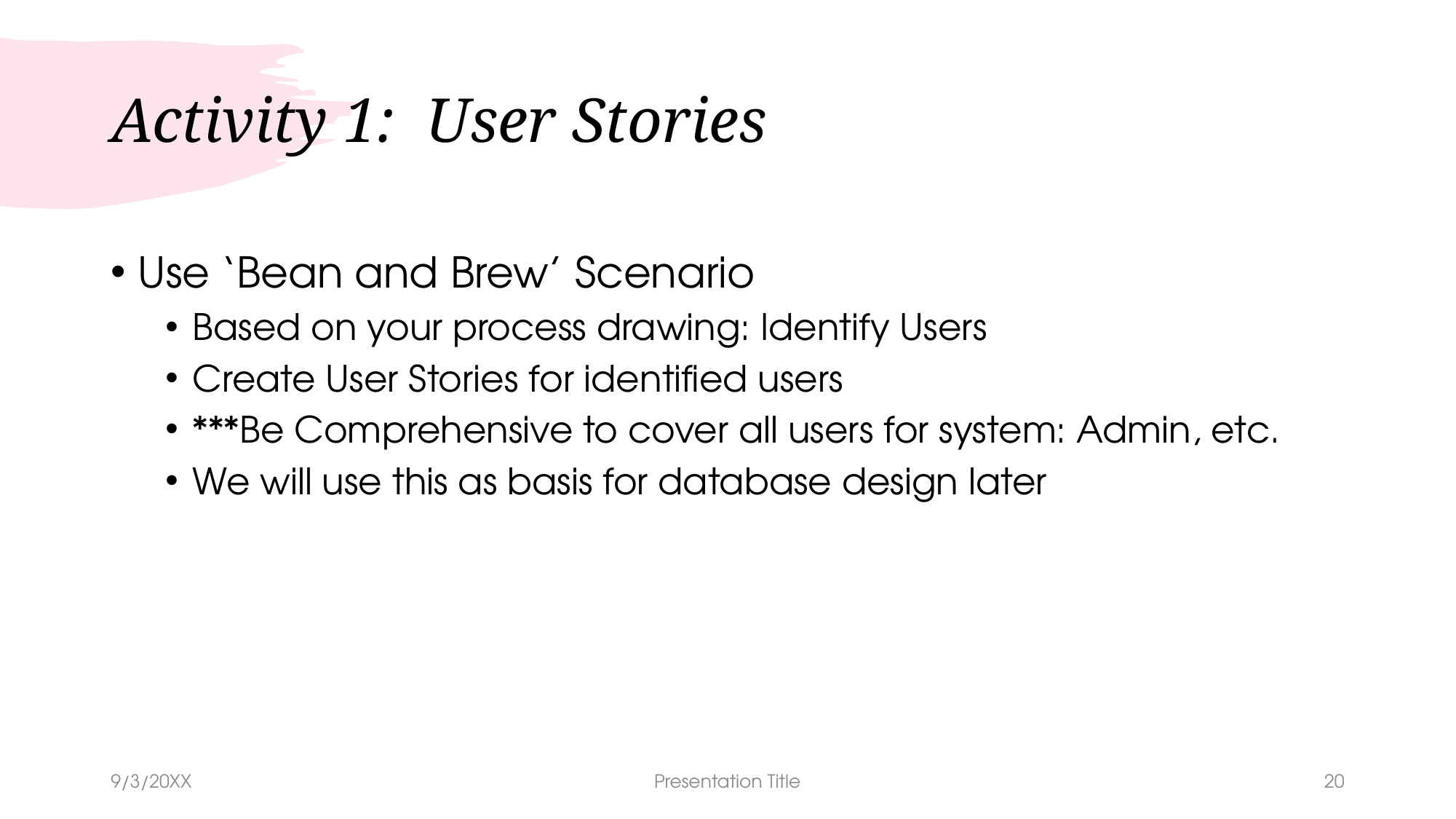

# Activity 1:  User Stories
Use ‘Bean and Brew’ Scenario
Based on your process drawing: Identify Users
Create User Stories for identified users
***Be Comprehensive to cover all users for system: Admin, etc.
We will use this as basis for database design later

9/3/20XX
Presentation Title
20